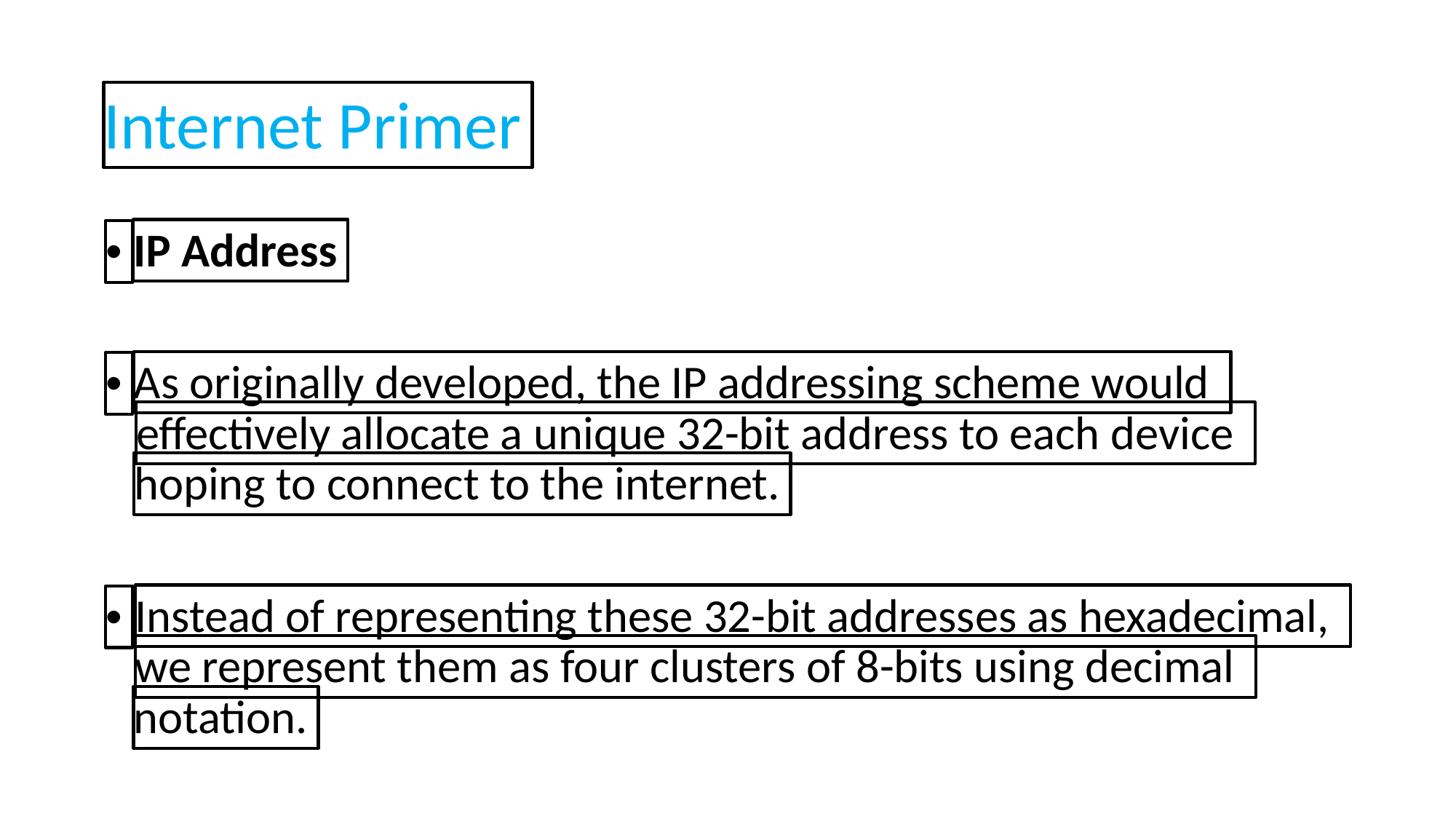

Internet Primer
IP Address
•
As originally developed, the IP addressing scheme would
•
effectively allocate a unique 32-bit address to each device
hoping to connect to the internet.
Instead of representing these 32-bit addresses as hexadecimal,
•
we represent them as four clusters of 8-bits using decimal
notation.